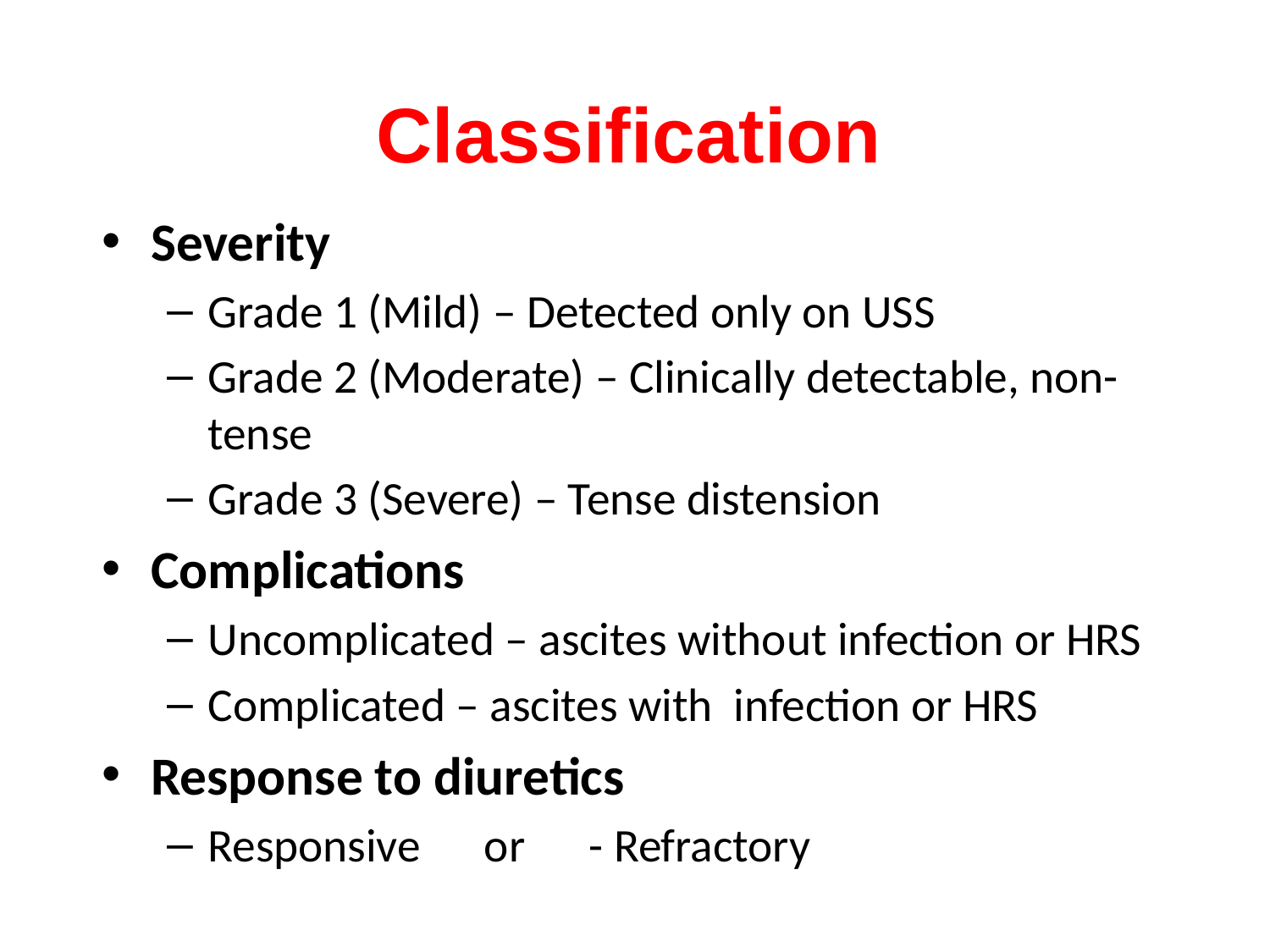

# Classification
Severity
Grade 1 (Mild) – Detected only on USS
Grade 2 (Moderate) – Clinically detectable, non-tense
Grade 3 (Severe) – Tense distension
Complications
Uncomplicated – ascites without infection or HRS
Complicated – ascites with  infection or HRS
Response to diuretics
Responsive      or      - Refractory